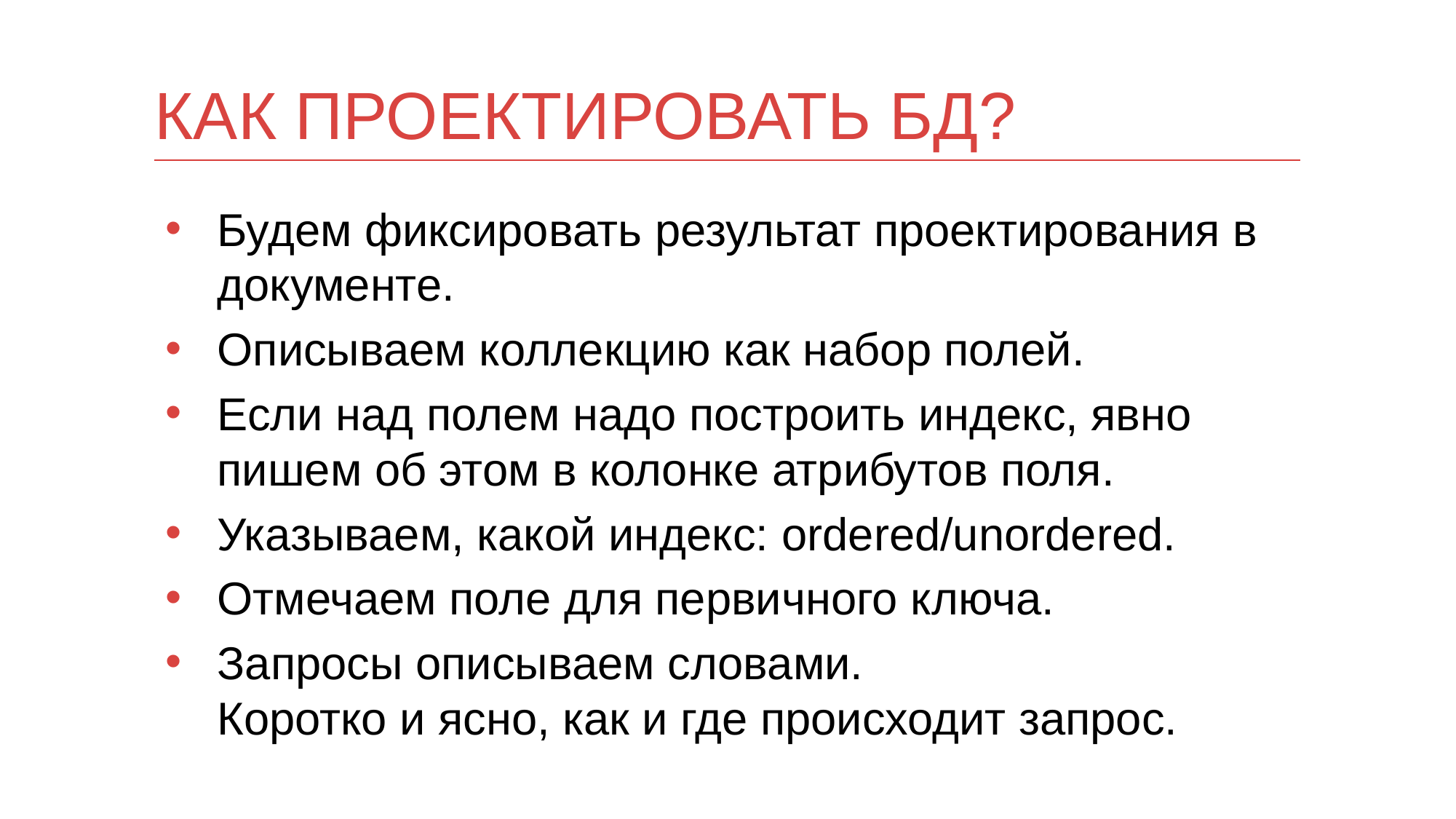

# Как Проектировать БД?
Будем фиксировать результат проектирования в документе.
Описываем коллекцию как набор полей.
Если над полем надо построить индекс, явно пишем об этом в колонке атрибутов поля.
Указываем, какой индекс: ordered/unordered.
Отмечаем поле для первичного ключа.
Запросы описываем словами.
Коротко и ясно, как и где происходит запрос.